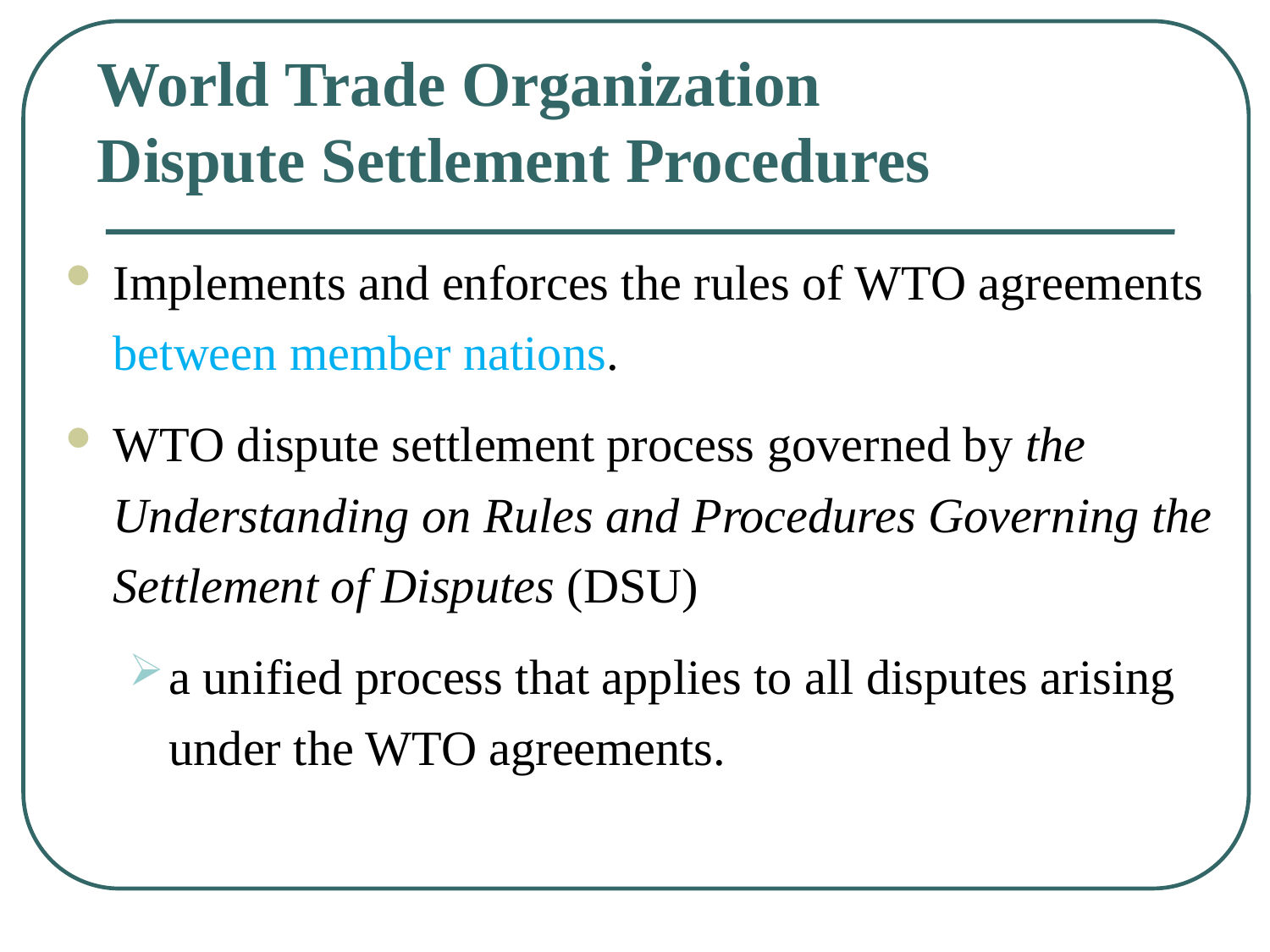

# World Trade Organization Dispute Settlement Procedures
Implements and enforces the rules of WTO agreements between member nations.
WTO dispute settlement process governed by the Understanding on Rules and Procedures Governing the Settlement of Disputes (DSU)
a unified process that applies to all disputes arising under the WTO agreements.